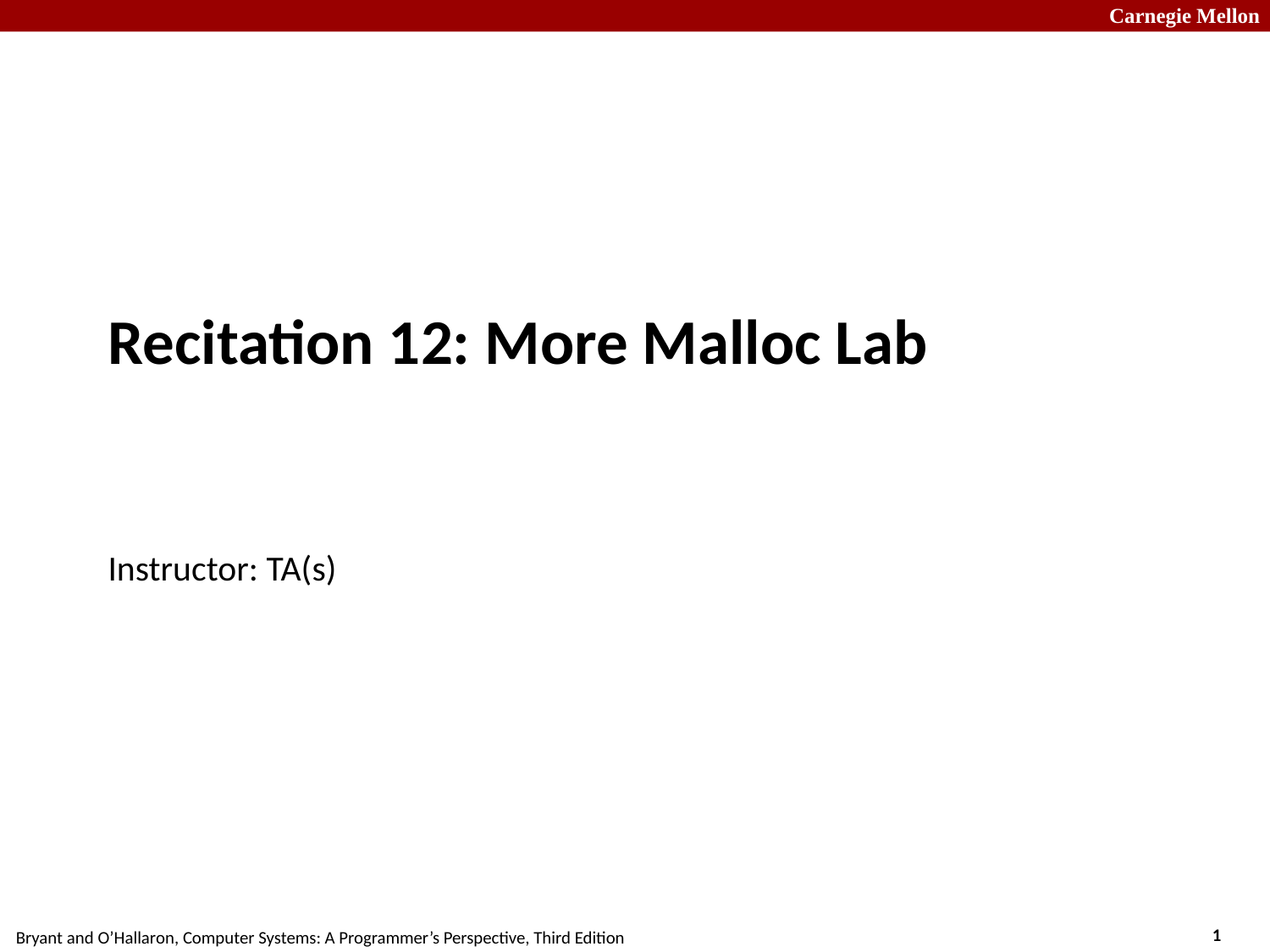

# Recitation 12: More Malloc Lab
Instructor: TA(s)